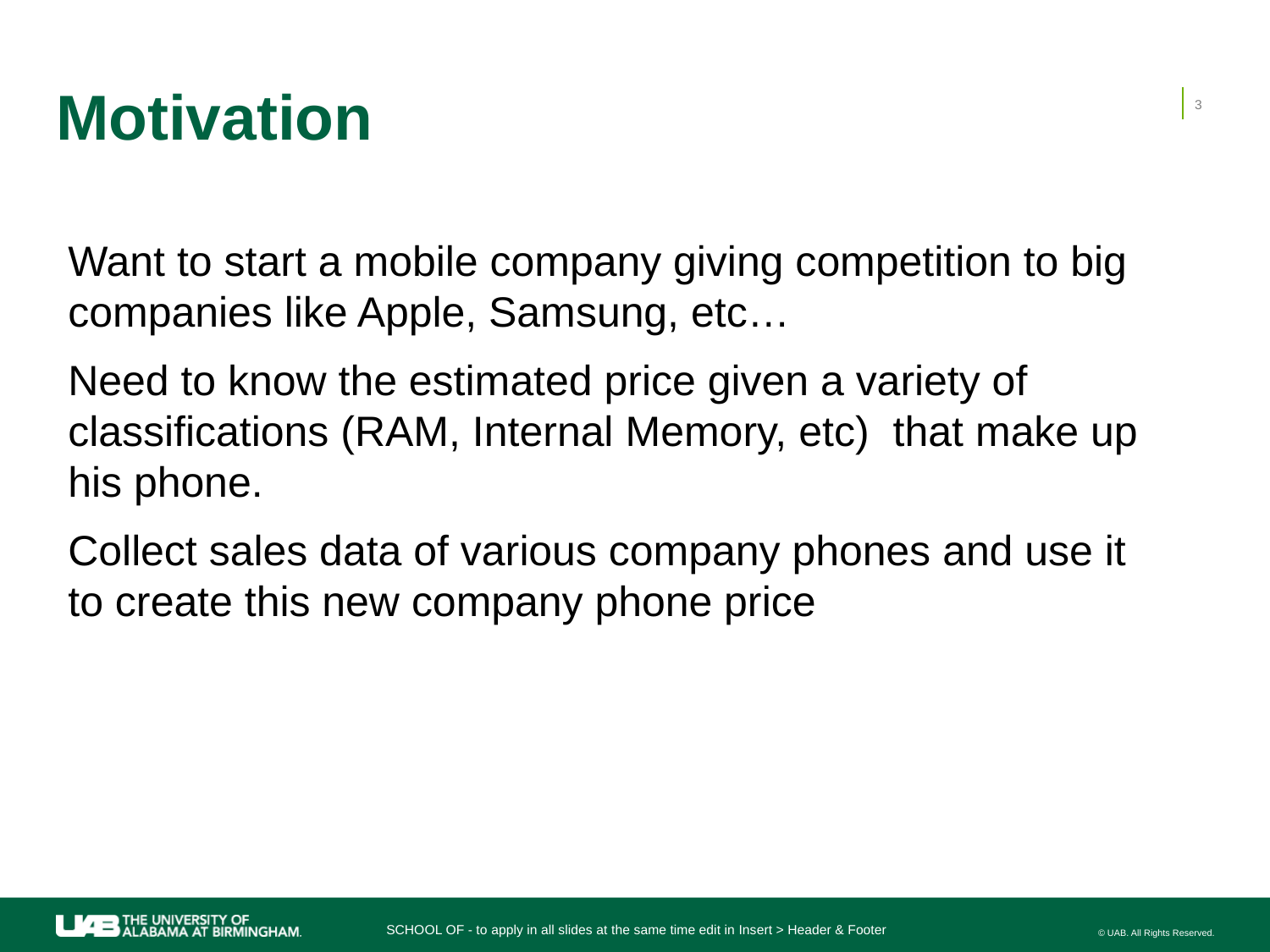

# Motivation
3
Want to start a mobile company giving competition to big companies like Apple, Samsung, etc…
Need to know the estimated price given a variety of classifications (RAM, Internal Memory, etc)  that make up his phone.
Collect sales data of various company phones and use it to create this new company phone price

SCHOOL OF - to apply in all slides at the same time edit in Insert > Header & Footer